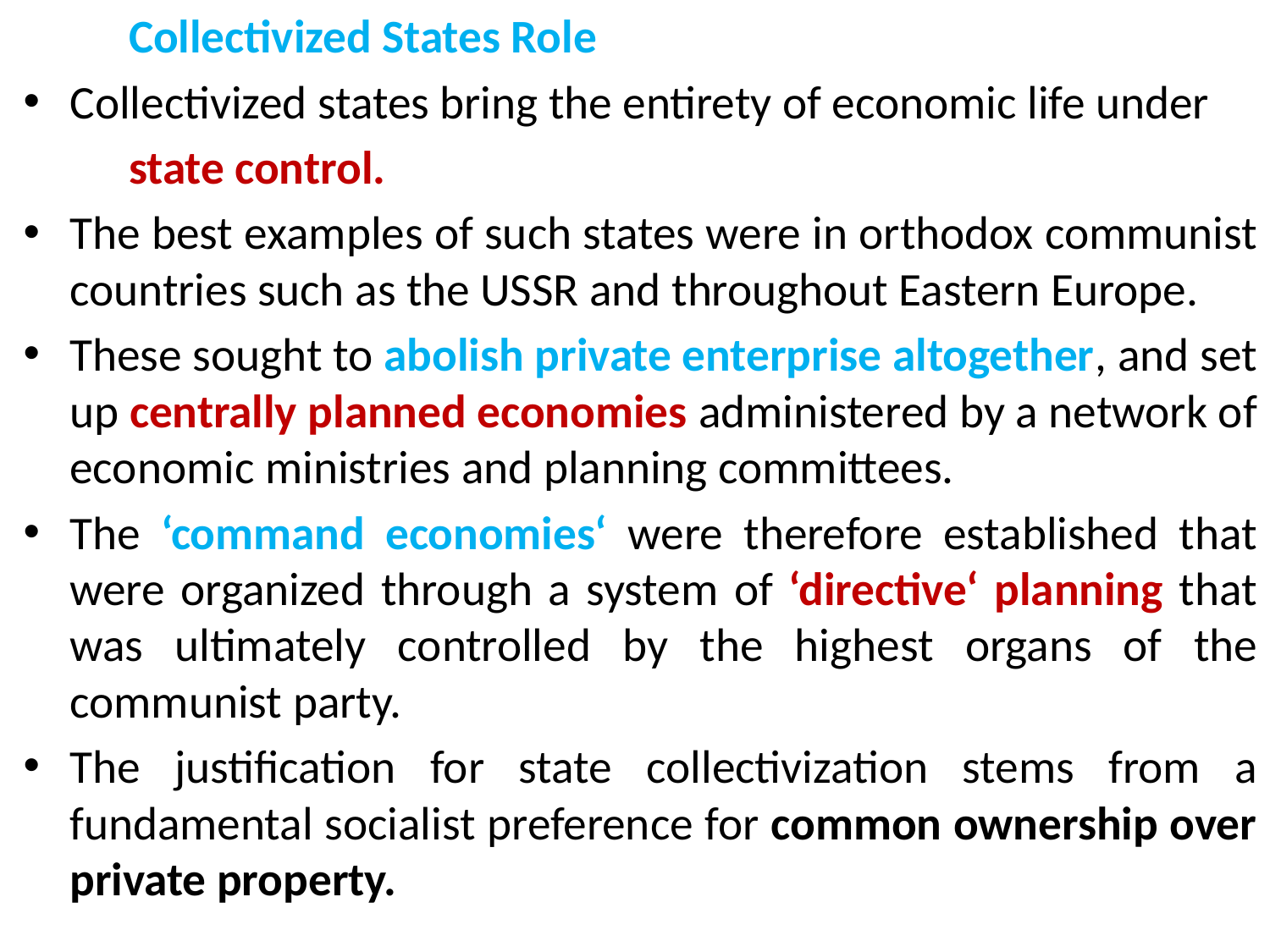

Collectivized States Role
Collectivized states bring the entirety of economic life under
	state control.
The best examples of such states were in orthodox communist countries such as the USSR and throughout Eastern Europe.
These sought to abolish private enterprise altogether, and set up centrally planned economies administered by a network of economic ministries and planning committees.
The ‘command economies‘ were therefore established that were organized through a system of ‘directive‘ planning that was ultimately controlled by the highest organs of the communist party.
The justification for state collectivization stems from a fundamental socialist preference for common ownership over private property.